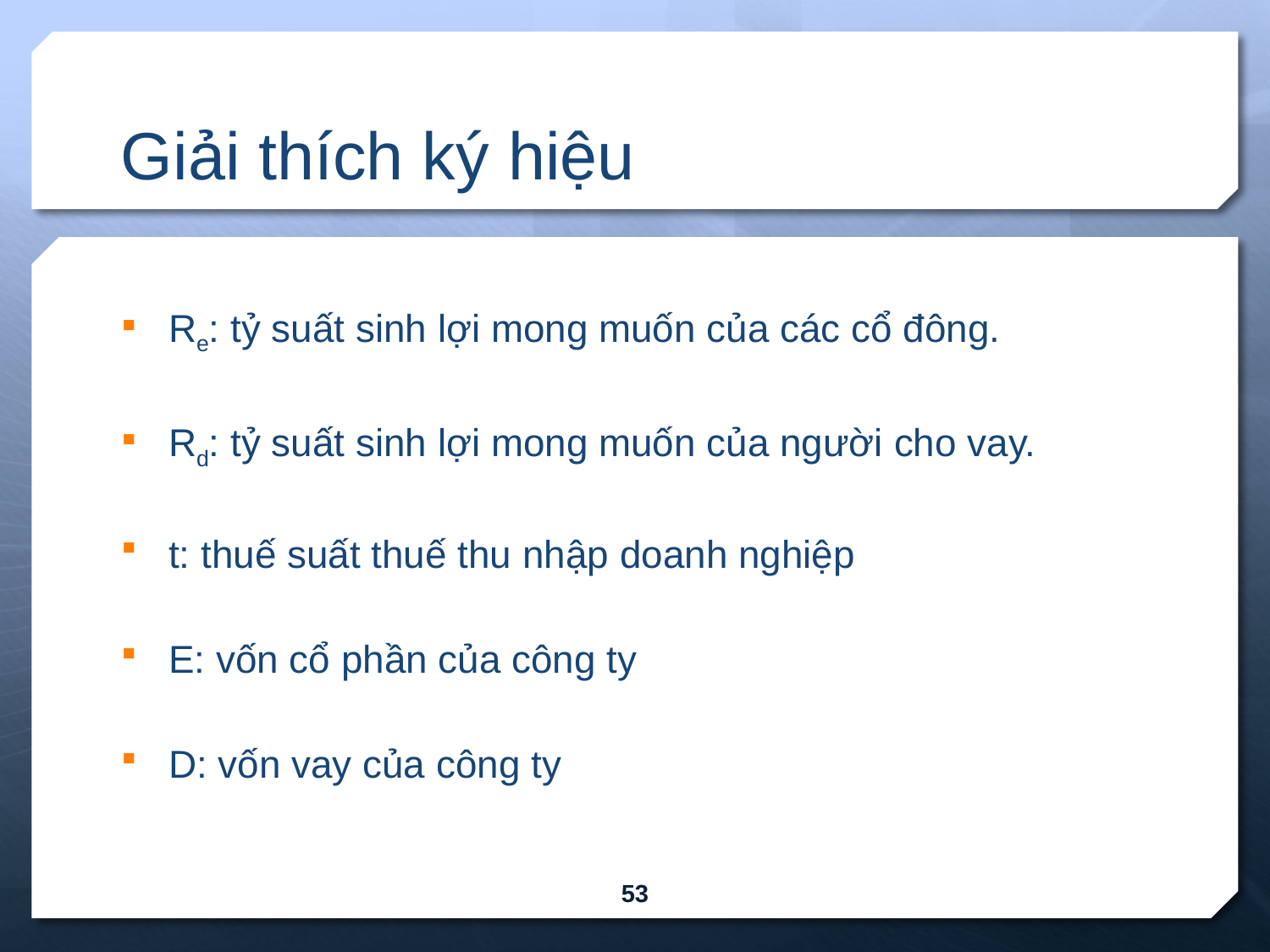

# Giải thích ký hiệu
Re: tỷ suất sinh lợi mong muốn của các cổ đông.
Rd: tỷ suất sinh lợi mong muốn của người cho vay.
t: thuế suất thuế thu nhập doanh nghiệp
E: vốn cổ phần của công ty
D: vốn vay của công ty
53